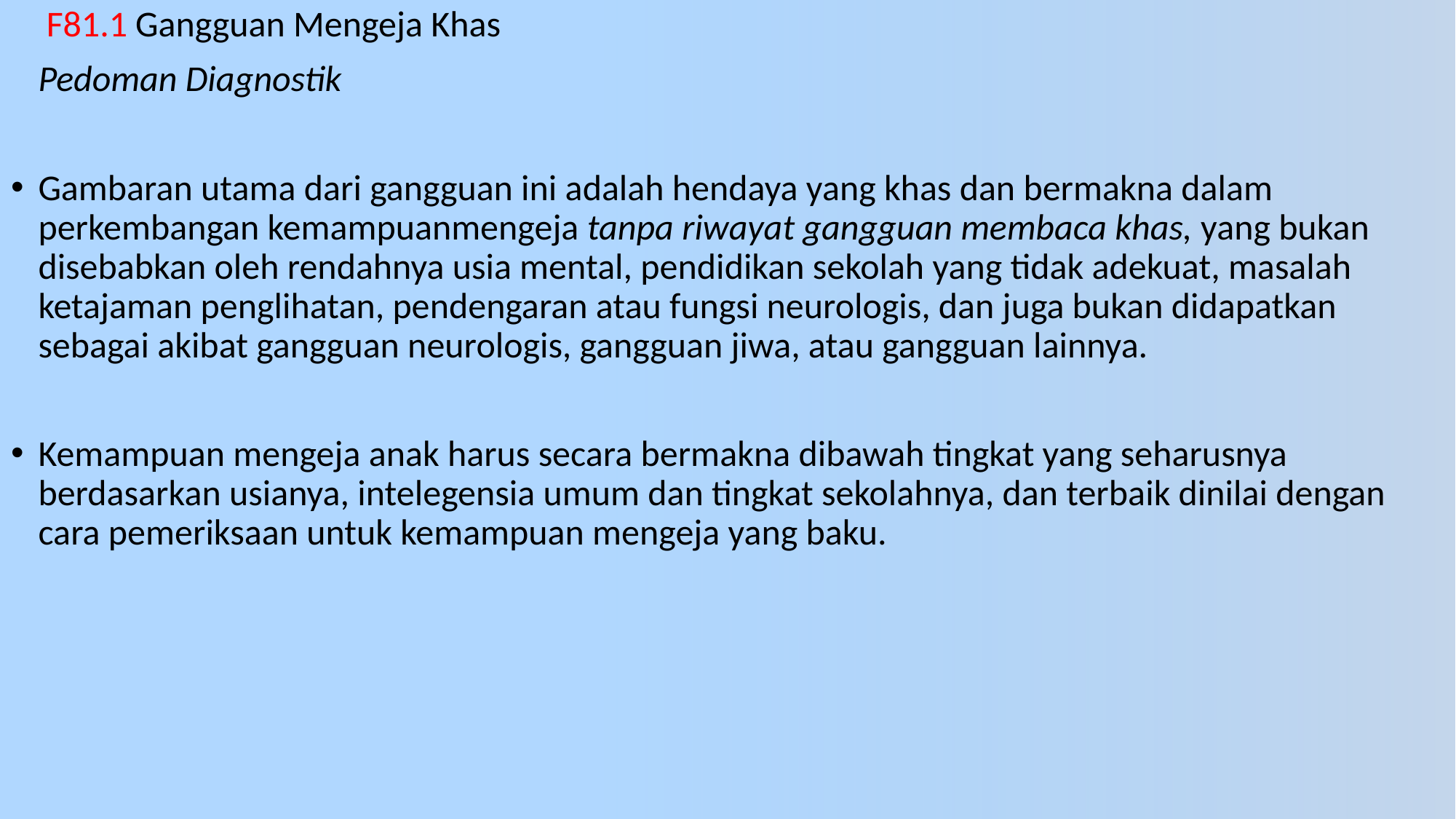

# F81.1 Gangguan Mengeja Khas
	Pedoman Diagnostik

Gambaran utama dari gangguan ini adalah hendaya yang khas dan bermakna dalam perkembangan kemampuanmengeja tanpa riwayat gangguan membaca khas, yang bukan disebabkan oleh rendahnya usia mental, pendidikan sekolah yang tidak adekuat, masalah ketajaman penglihatan, pendengaran atau fungsi neurologis, dan juga bukan didapatkan sebagai akibat gangguan neurologis, gangguan jiwa, atau gangguan lainnya.

Kemampuan mengeja anak harus secara bermakna dibawah tingkat yang seharusnya berdasarkan usianya, intelegensia umum dan tingkat sekolahnya, dan terbaik dinilai dengan cara pemeriksaan untuk kemampuan mengeja yang baku.